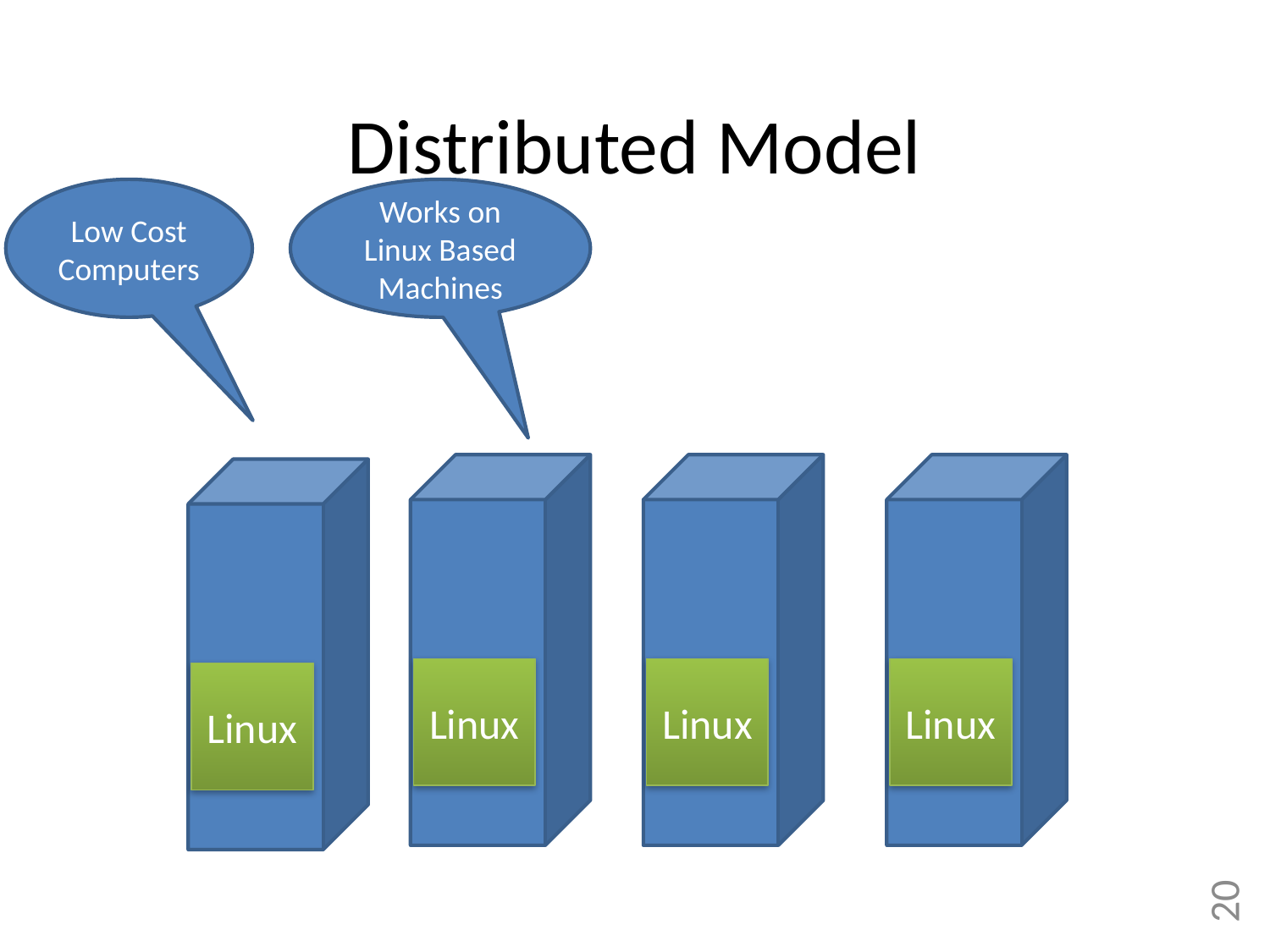

# Distributed Model
Low Cost Computers
Works on Linux Based Machines

Linux

Linux

Linux

Linux
20